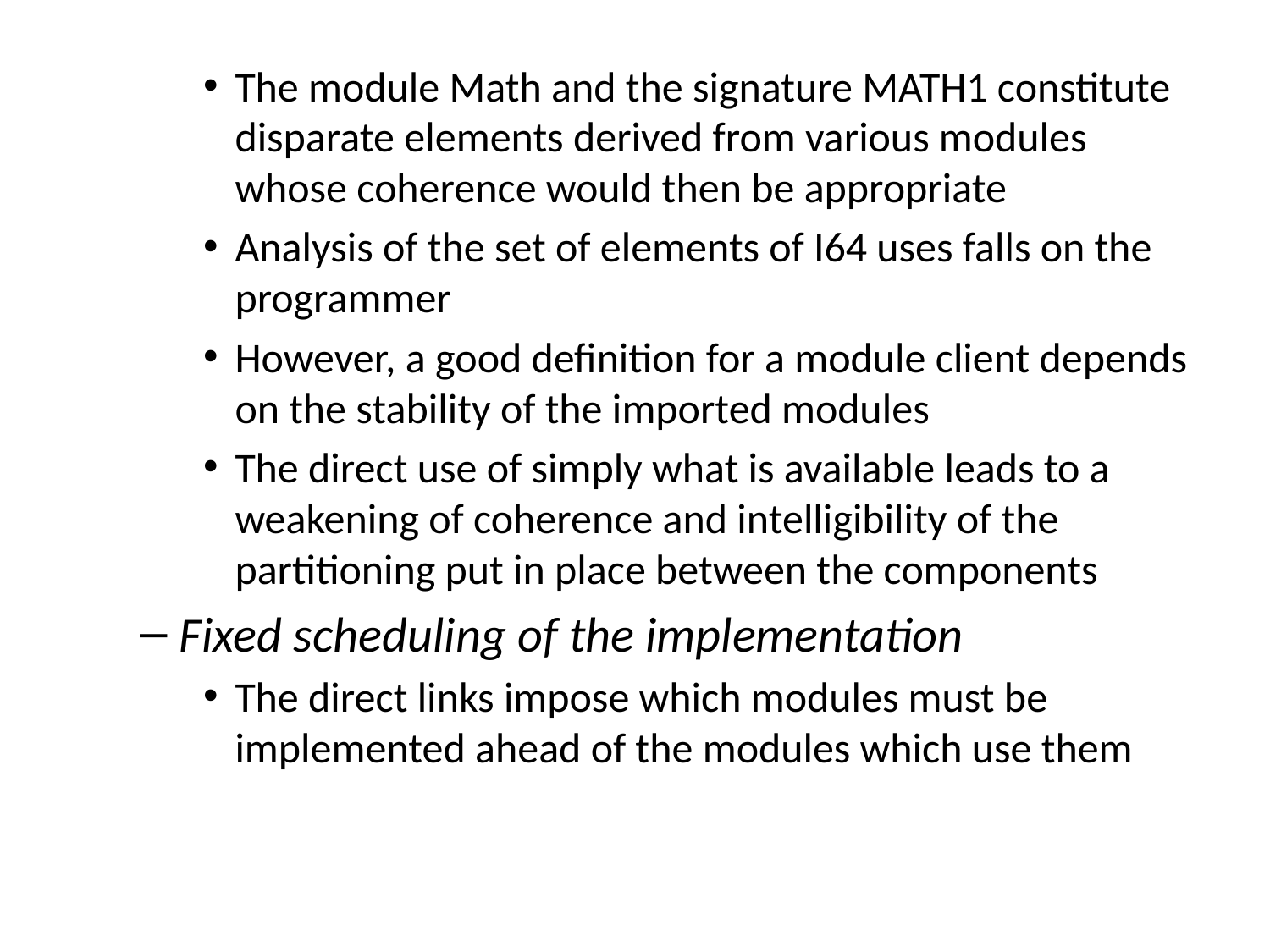

The module Math and the signature MATH1 constitute disparate elements derived from various modules whose coherence would then be appropriate
Analysis of the set of elements of I64 uses falls on the programmer
However, a good definition for a module client depends on the stability of the imported modules
The direct use of simply what is available leads to a weakening of coherence and intelligibility of the partitioning put in place between the components
Fixed scheduling of the implementation
The direct links impose which modules must be implemented ahead of the modules which use them